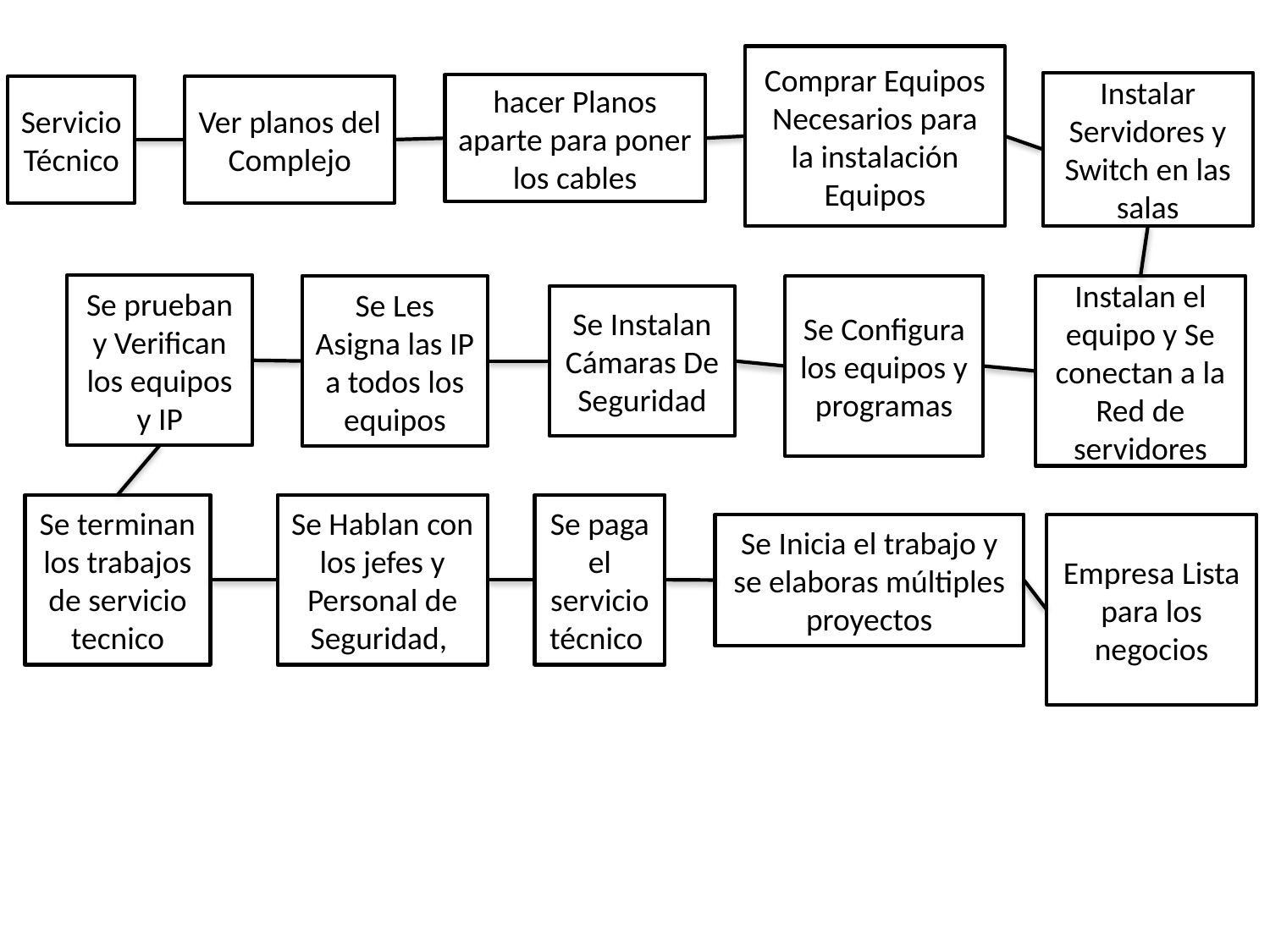

Comprar Equipos Necesarios para la instalación Equipos
Instalar Servidores y Switch en las salas
hacer Planos aparte para poner los cables
Servicio Técnico
Ver planos del Complejo
Se prueban y Verifican los equipos y IP
Se Les Asigna las IP a todos los equipos
Se Configura los equipos y programas
Instalan el equipo y Se conectan a la Red de servidores
Se Instalan Cámaras De Seguridad
Se terminan los trabajos de servicio tecnico
Se Hablan con los jefes y Personal de Seguridad,
Se paga el servicio técnico
Se Inicia el trabajo y se elaboras múltiples proyectos
Empresa Lista para los negocios